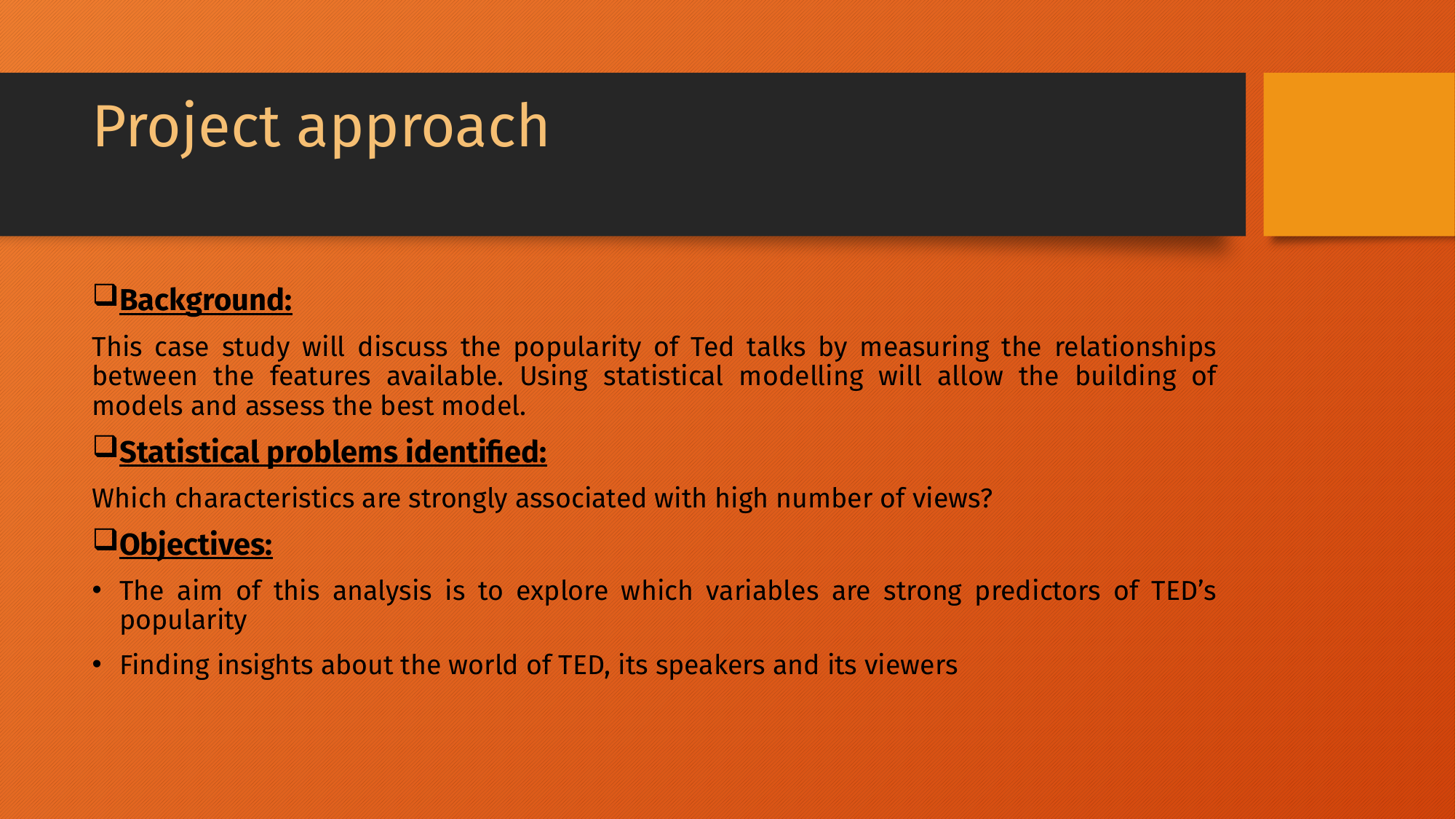

# Project approach
Background:
This case study will discuss the popularity of Ted talks by measuring the relationships between the features available. Using statistical modelling will allow the building of models and assess the best model.
Statistical problems identified:
Which characteristics are strongly associated with high number of views?
Objectives:
The aim of this analysis is to explore which variables are strong predictors of TED’s popularity
Finding insights about the world of TED, its speakers and its viewers